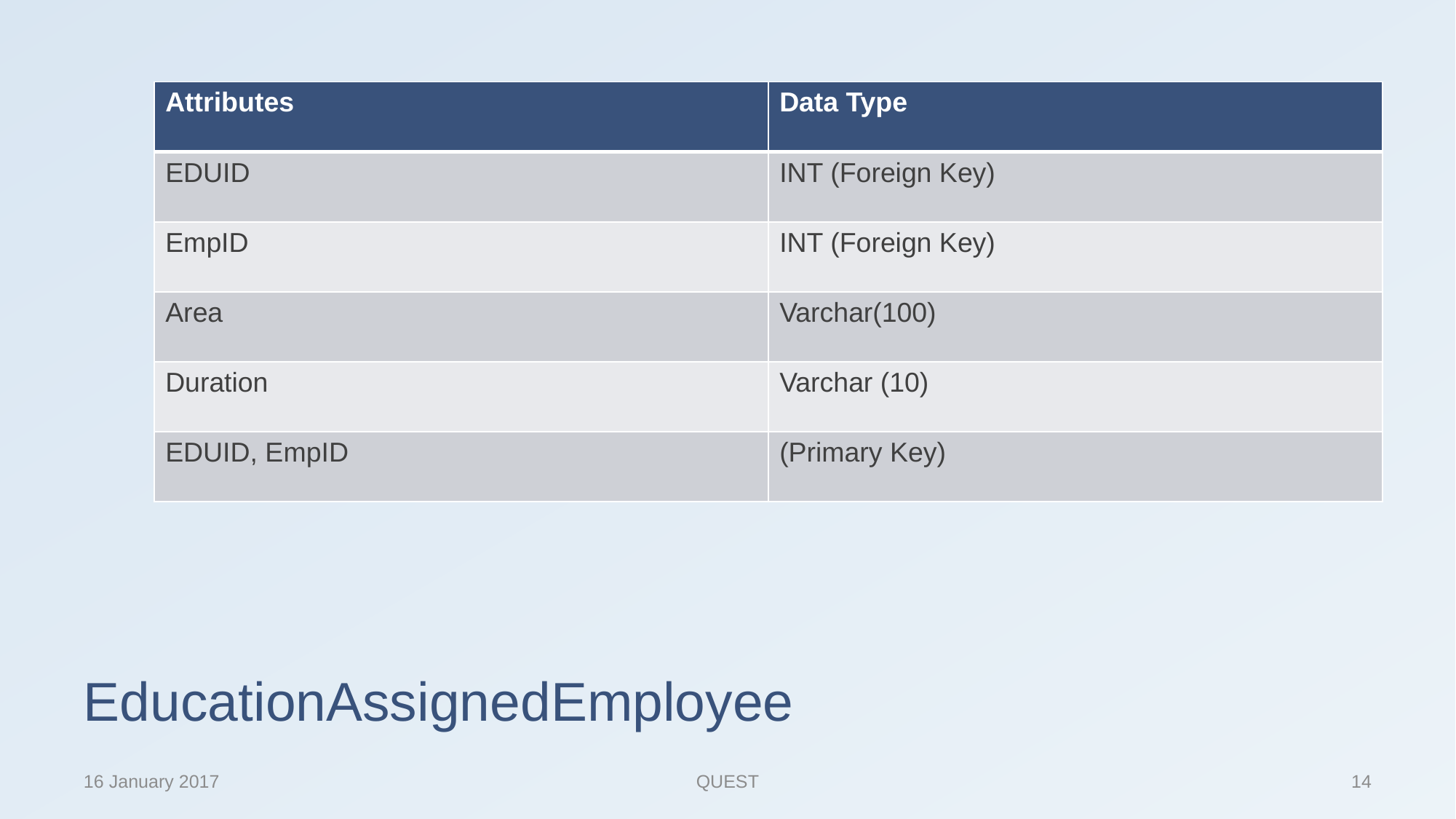

| Attributes | Data Type |
| --- | --- |
| EDUID | INT (Foreign Key) |
| EmpID | INT (Foreign Key) |
| Area | Varchar(100) |
| Duration | Varchar (10) |
| EDUID, EmpID | (Primary Key) |
# EducationAssignedEmployee
16 January 2017
QUEST
14